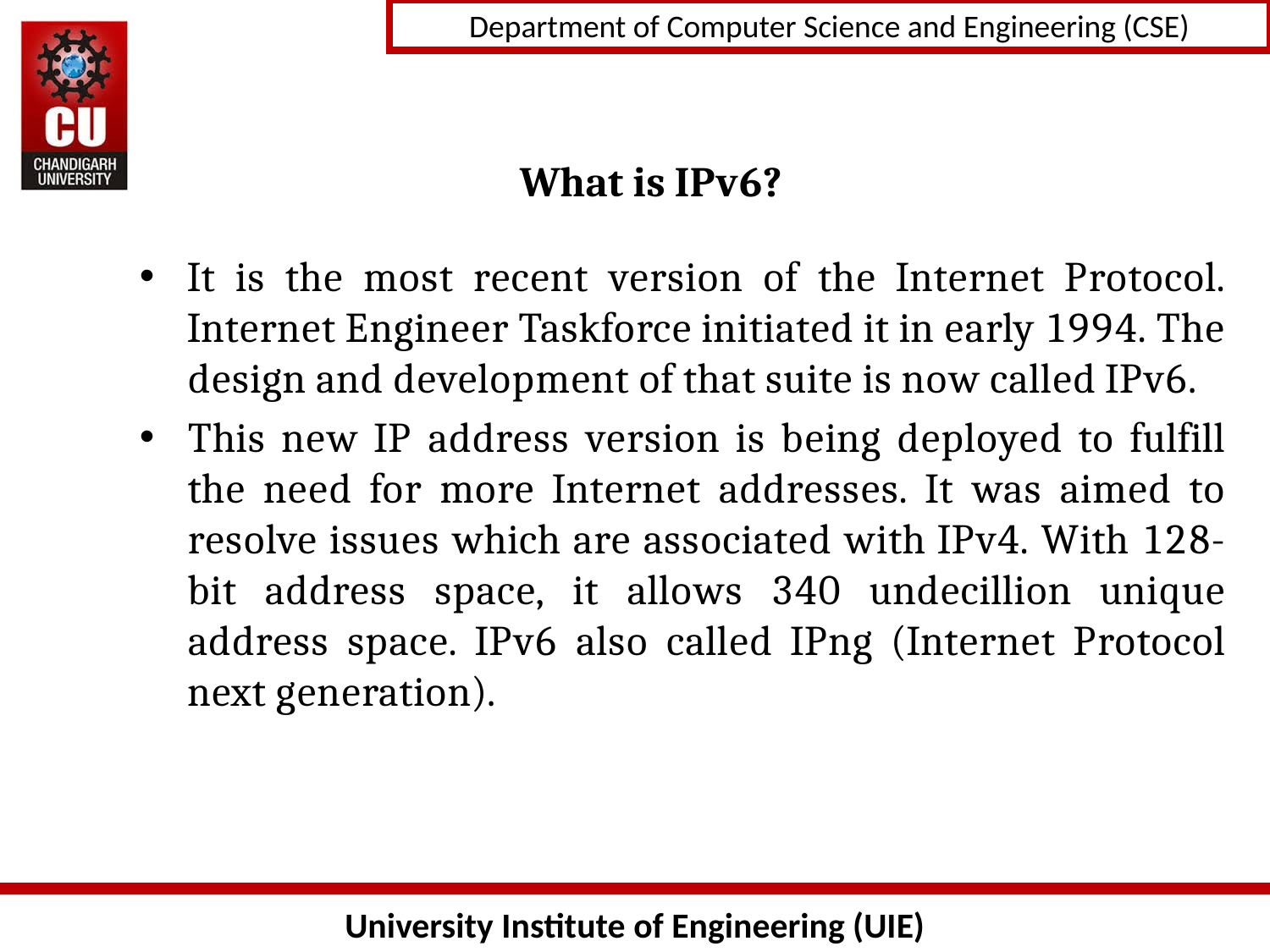

# What is IPv6?
It is the most recent version of the Internet Protocol. Internet Engineer Taskforce initiated it in early 1994. The design and development of that suite is now called IPv6.
This new IP address version is being deployed to fulfill the need for more Internet addresses. It was aimed to resolve issues which are associated with IPv4. With 128-bit address space, it allows 340 undecillion unique address space. IPv6 also called IPng (Internet Protocol next generation).